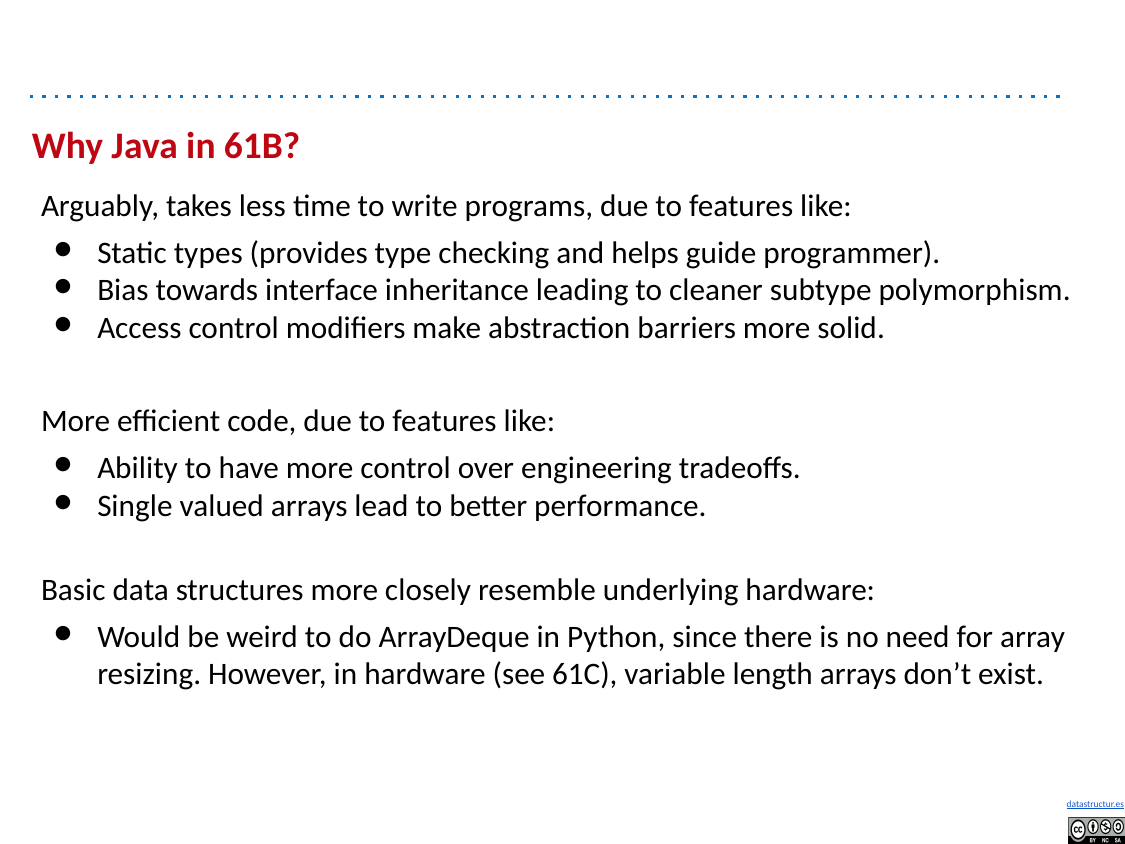

# Why Java in 61B?
Arguably, takes less time to write programs, due to features like:
Static types (provides type checking and helps guide programmer).
Bias towards interface inheritance leading to cleaner subtype polymorphism.
Access control modifiers make abstraction barriers more solid.

More efficient code, due to features like:
Ability to have more control over engineering tradeoffs.
Single valued arrays lead to better performance.
Basic data structures more closely resemble underlying hardware:
Would be weird to do ArrayDeque in Python, since there is no need for array resizing. However, in hardware (see 61C), variable length arrays don’t exist.